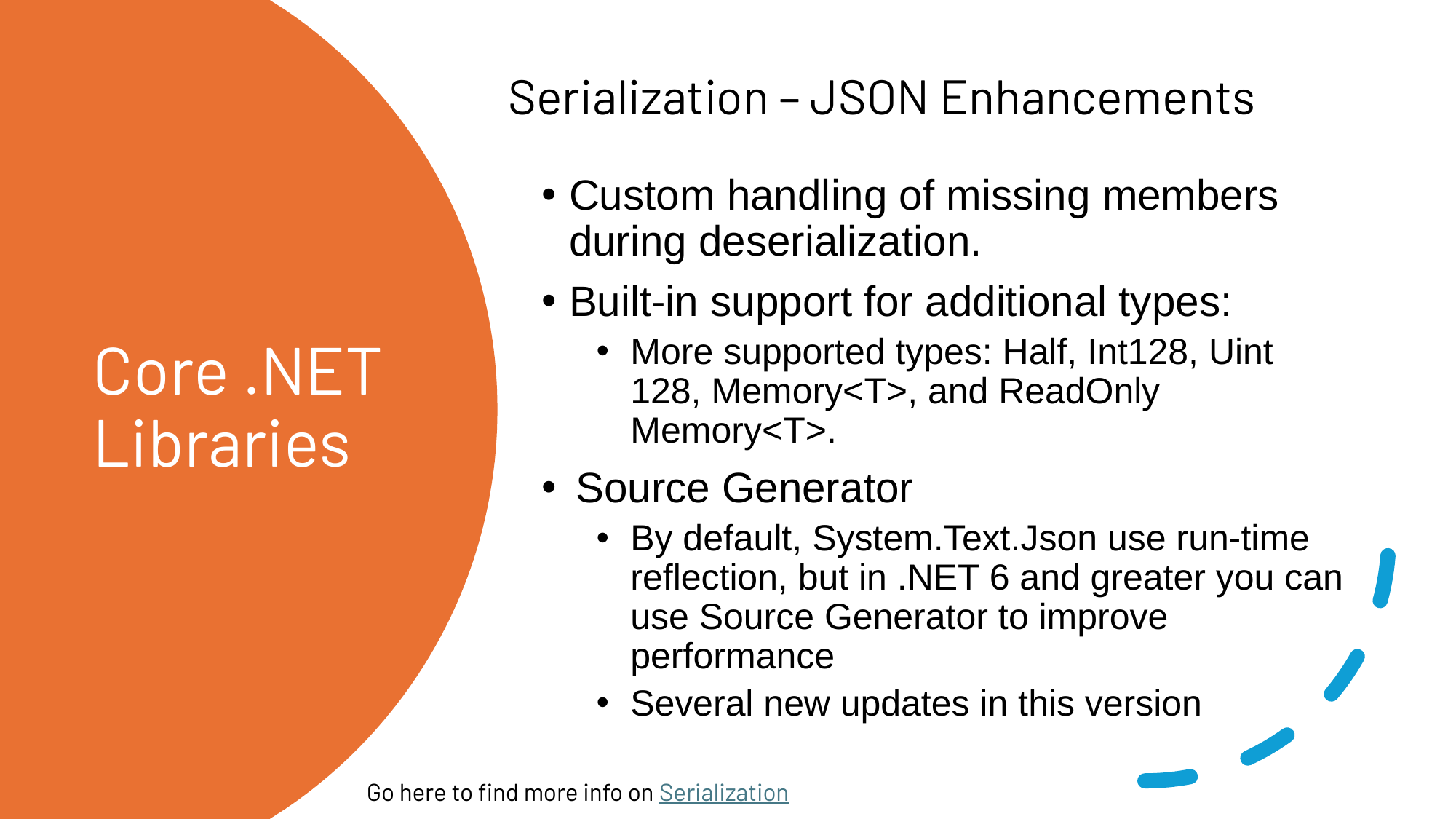

Serialization – JSON Enhancements
# Core .NET Libraries
Custom handling of missing members during deserialization.
Built-in support for additional types:
More supported types: Half, Int128, Uint 128, Memory<T>, and ReadOnly Memory<T>.
Source Generator
By default, System.Text.Json use run-time reflection, but in .NET 6 and greater you can use Source Generator to improve performance
Several new updates in this version

Go here to find more info on Serialization